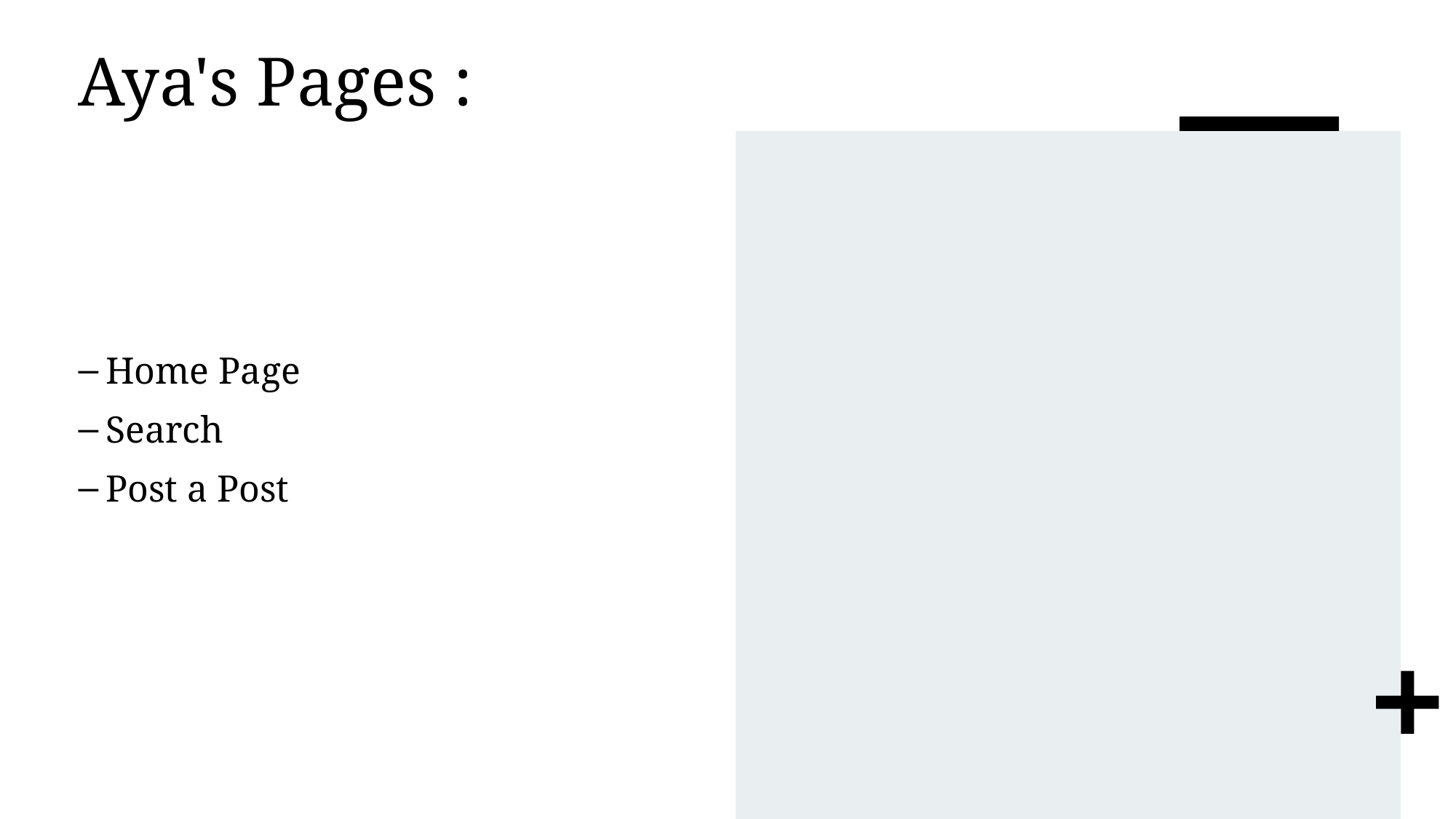

# Aya's Pages :
Home Page
Search
Post a Post